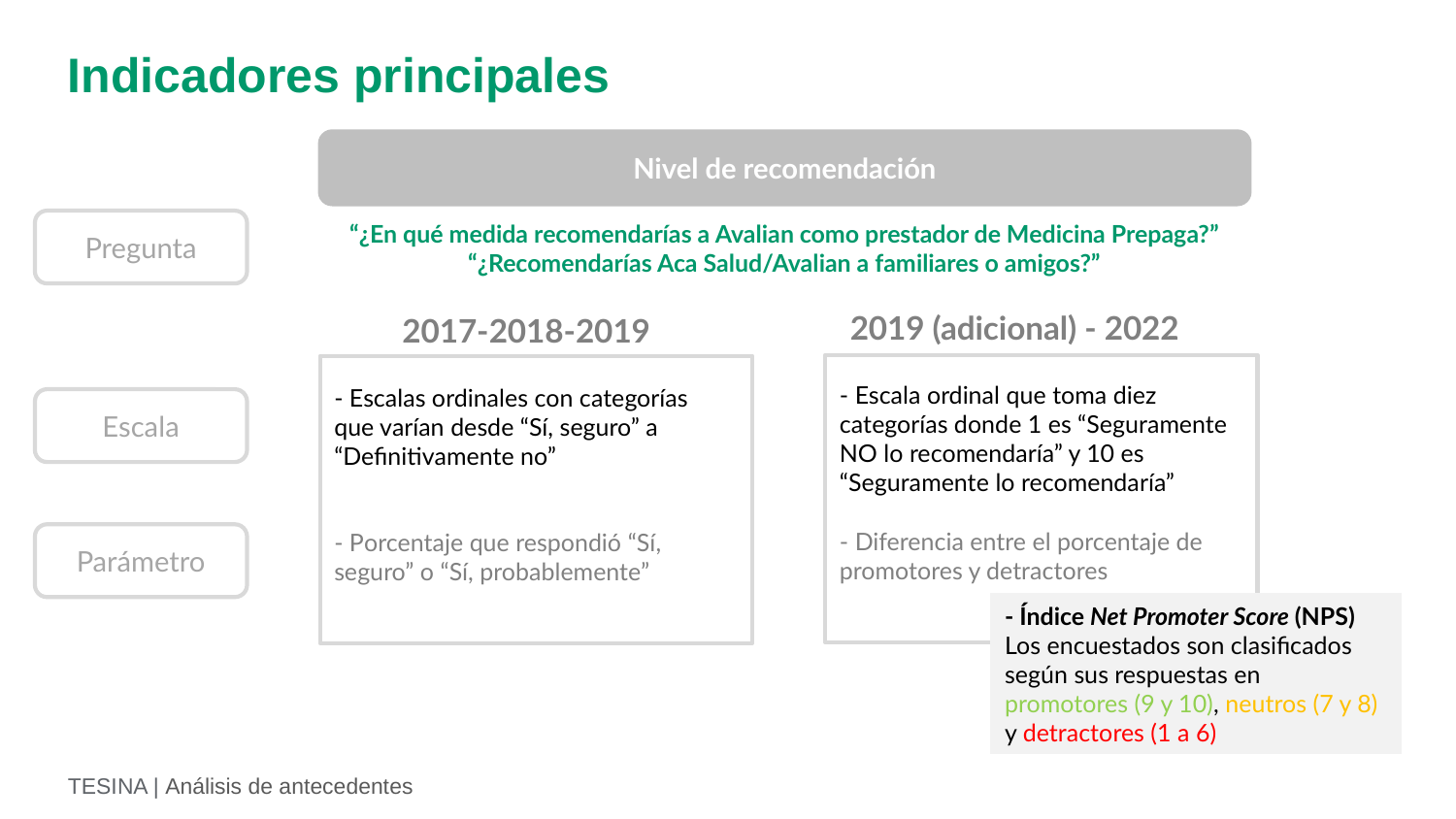

Indicadores principales
Nivel de recomendación
Pregunta
“¿En qué medida recomendarías a Avalian como prestador de Medicina Prepaga?”
“¿Recomendarías Aca Salud/Avalian a familiares o amigos?”
2019 (adicional) - 2022
2017-2018-2019

- Escala ordinal que toma diez categorías donde 1 es “Seguramente NO lo recomendaría” y 10 es “Seguramente lo recomendaría”
- Escalas ordinales con categorías que varían desde “Sí, seguro” a “Definitivamente no”
Escala
- Diferencia entre el porcentaje de promotores y detractores
- Porcentaje que respondió “Sí, seguro” o “Sí, probablemente”
Parámetro
- Índice Net Promoter Score (NPS)
Los encuestados son clasificados según sus respuestas en promotores (9 y 10), neutros (7 y 8) y detractores (1 a 6)
TESINA | Análisis de antecedentes